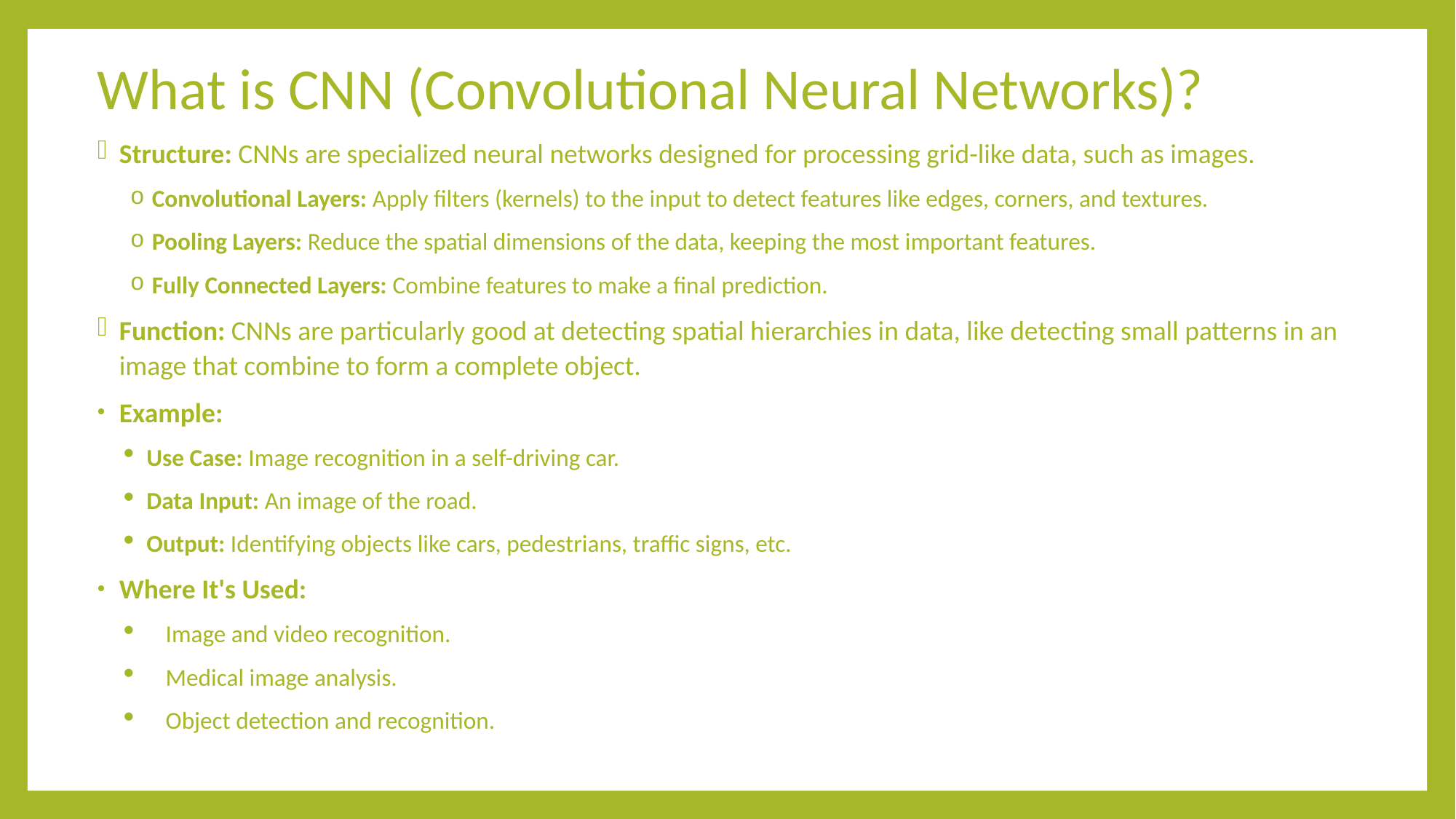

# What is CNN (Convolutional Neural Networks)?
Structure: CNNs are specialized neural networks designed for processing grid-like data, such as images.
Convolutional Layers: Apply filters (kernels) to the input to detect features like edges, corners, and textures.
Pooling Layers: Reduce the spatial dimensions of the data, keeping the most important features.
Fully Connected Layers: Combine features to make a final prediction.
Function: CNNs are particularly good at detecting spatial hierarchies in data, like detecting small patterns in an image that combine to form a complete object.
Example:
Use Case: Image recognition in a self-driving car.
Data Input: An image of the road.
Output: Identifying objects like cars, pedestrians, traffic signs, etc.
Where It's Used:
Image and video recognition.
Medical image analysis.
Object detection and recognition.